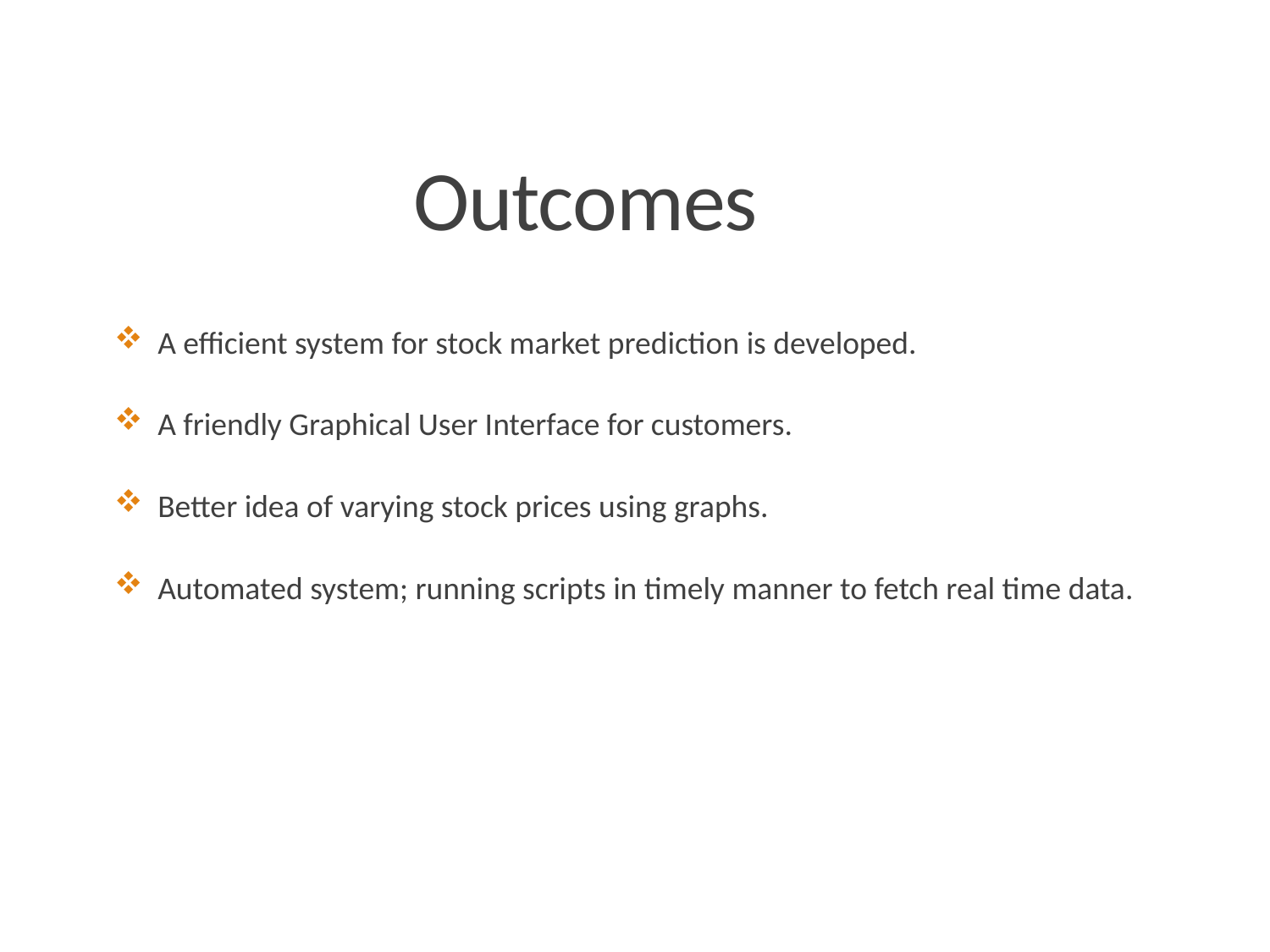

# Outcomes
  A efficient system for stock market prediction is developed.
  A friendly Graphical User Interface for customers.
  Better idea of varying stock prices using graphs.
  Automated system; running scripts in timely manner to fetch real time data.